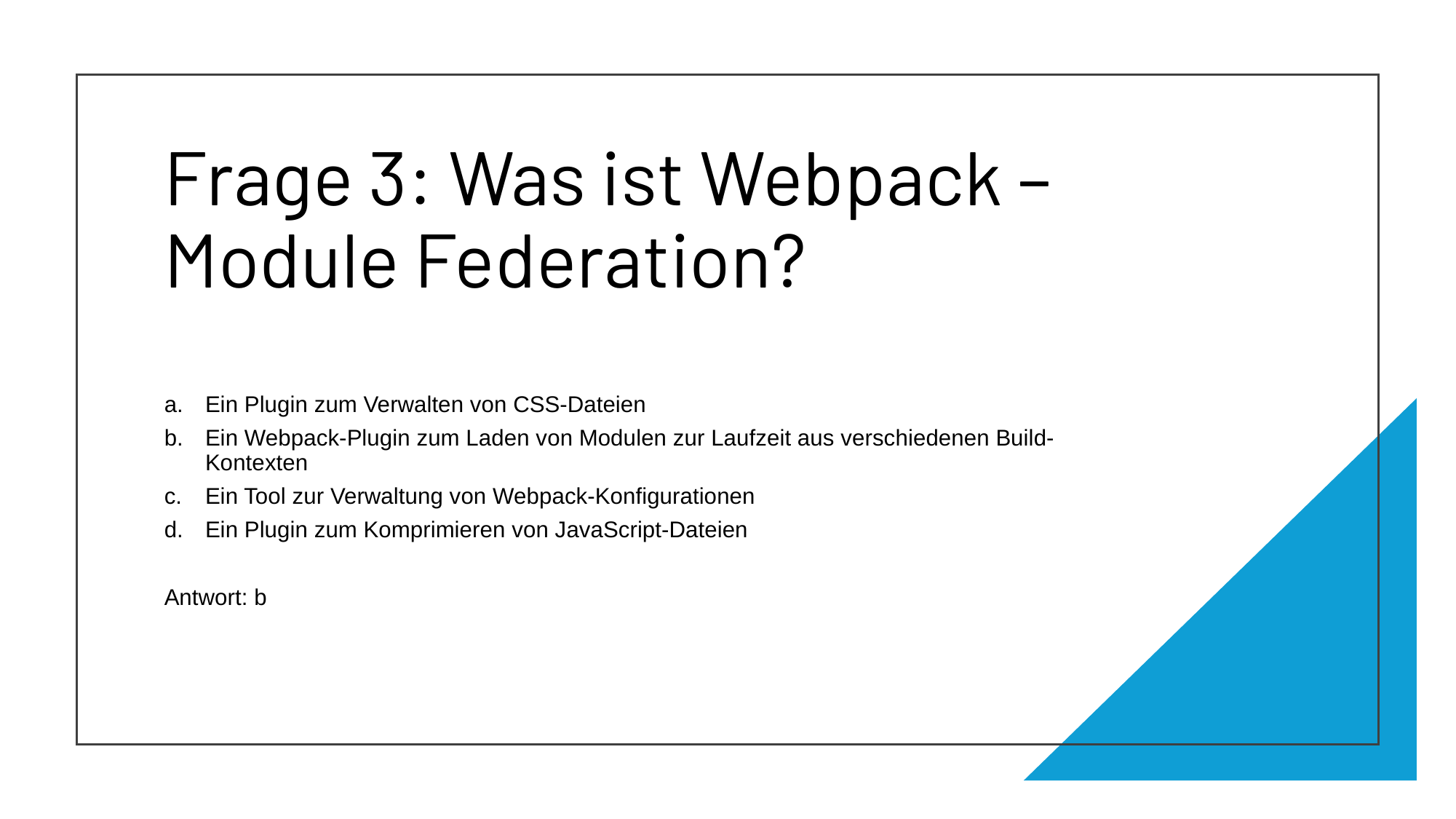

# Frage 3: Was ist Webpack – Module Federation?

Ein Plugin zum Verwalten von CSS-Dateien
Ein Webpack-Plugin zum Laden von Modulen zur Laufzeit aus verschiedenen Build-Kontexten
Ein Tool zur Verwaltung von Webpack-Konfigurationen
Ein Plugin zum Komprimieren von JavaScript-Dateien

Antwort: b